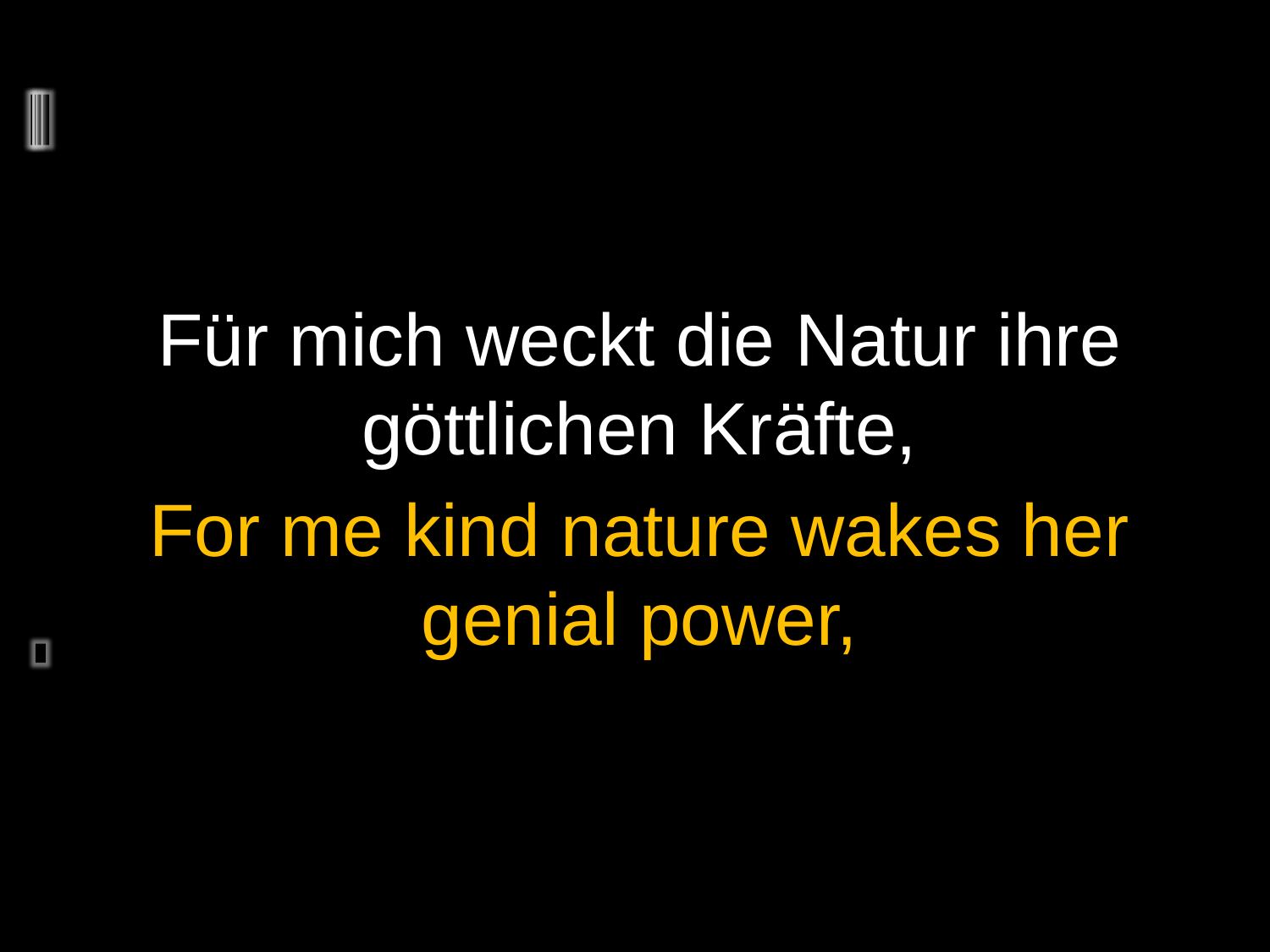

Für mich weckt die Natur ihre göttlichen Kräfte,
For me kind nature wakes her genial power,
	2